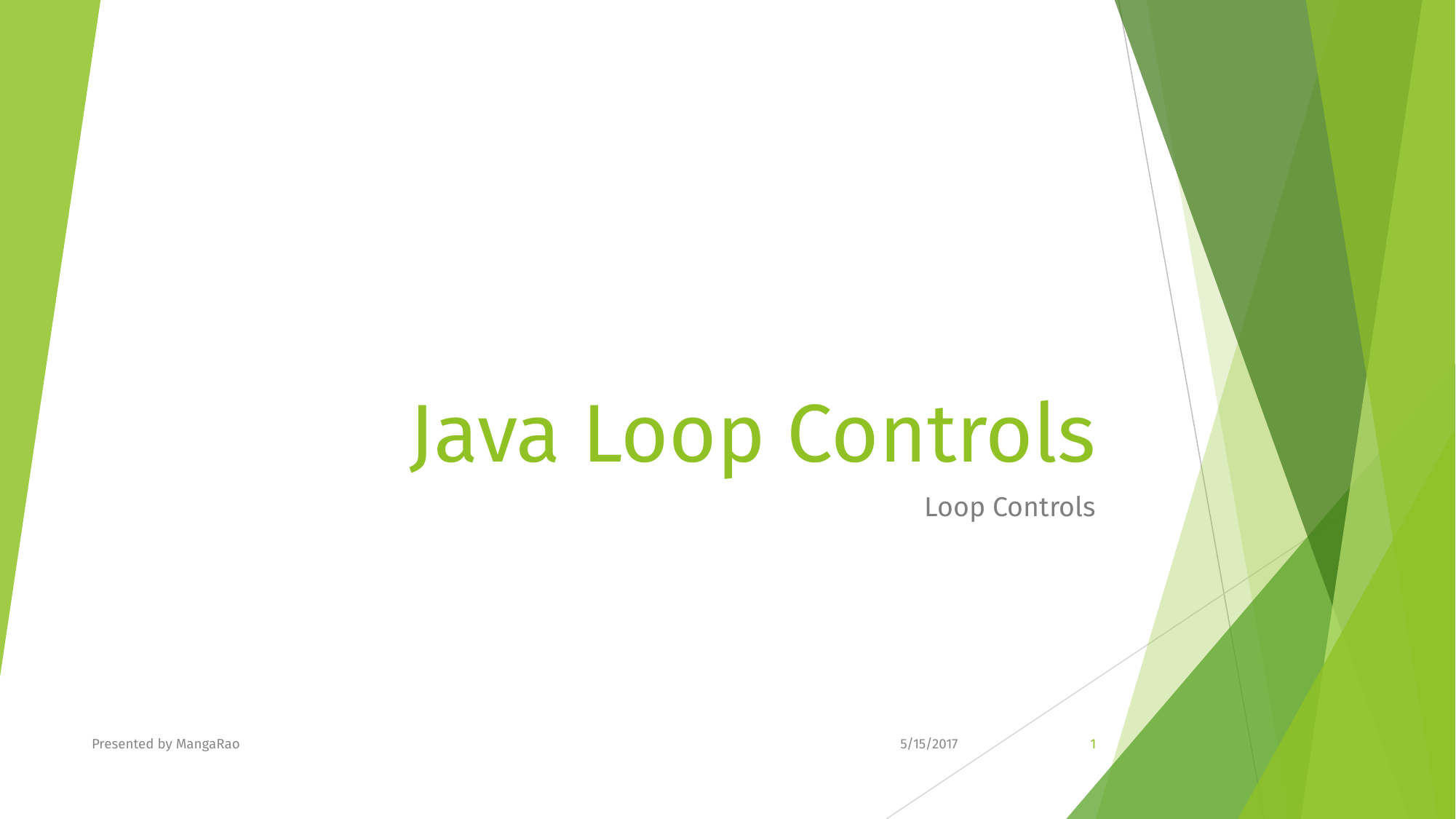

# Java Loop Controls
Loop Controls
Presented by MangaRao
5/15/2017
1